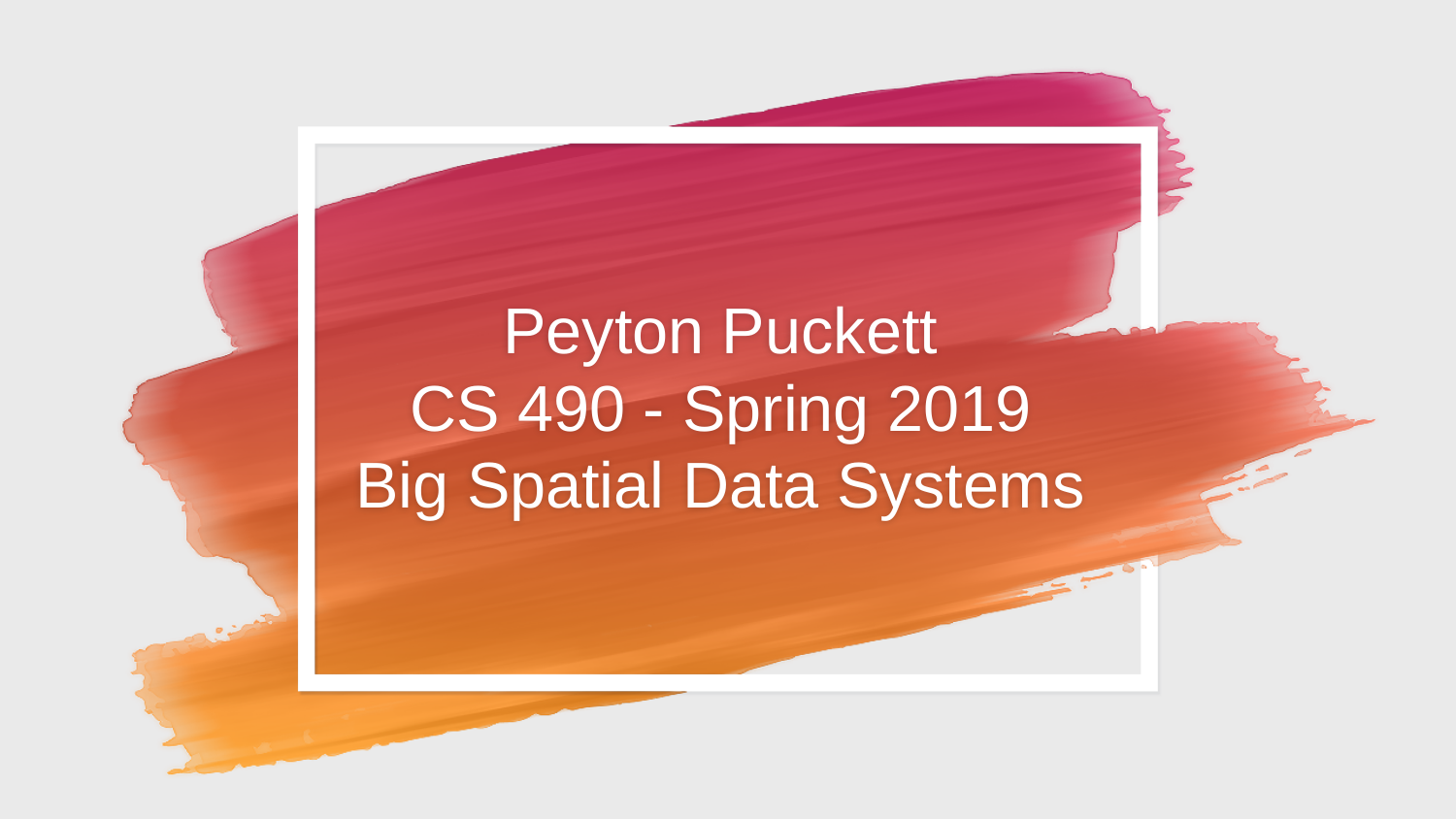

# Peyton Puckett CS 490 - Spring 2019 Big Spatial Data Systems